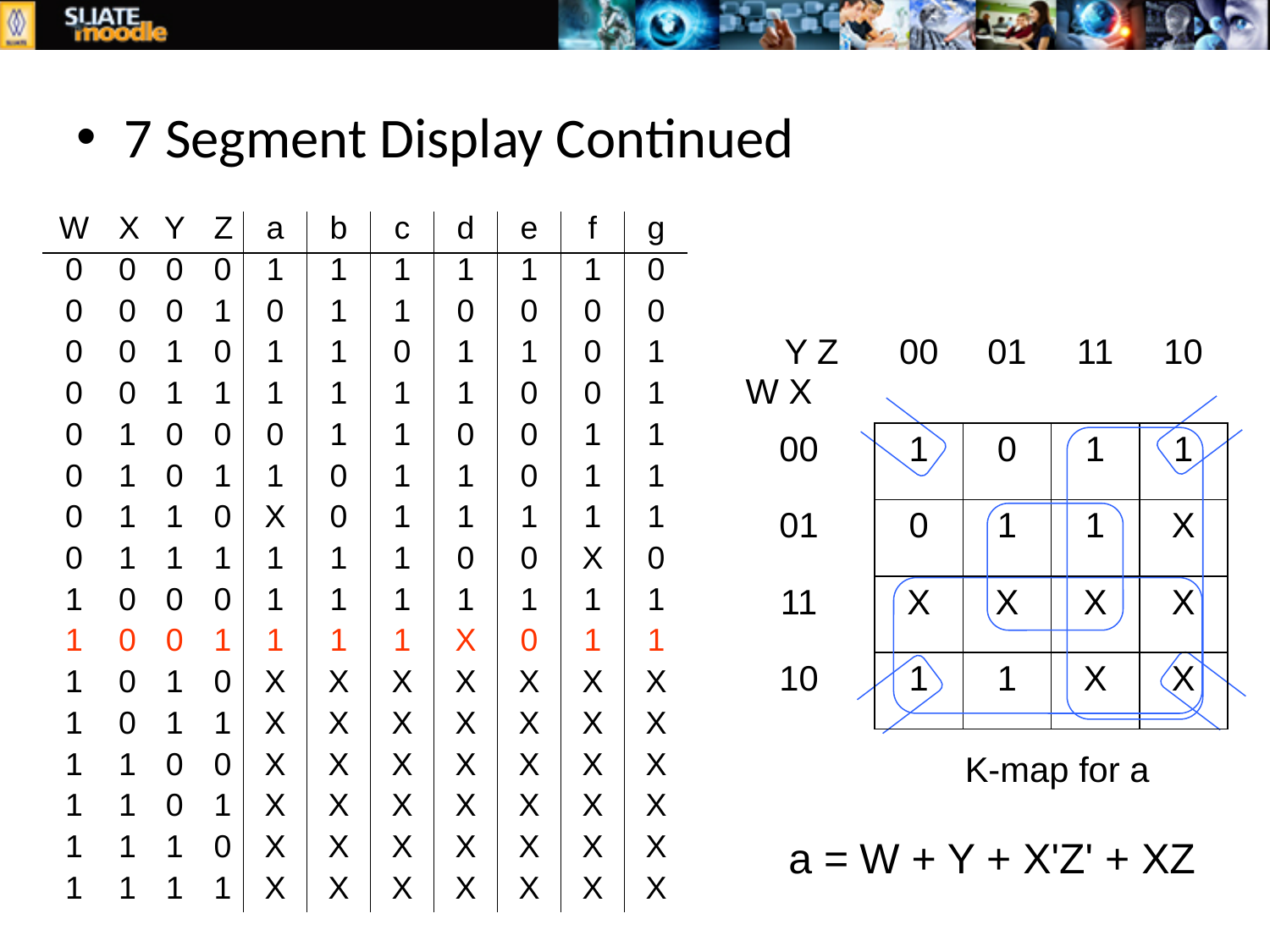

7 Segment Display Continued

| W | X | Y | Z | a | b | c | d | e | f | g |
| --- | --- | --- | --- | --- | --- | --- | --- | --- | --- | --- |
| 0 | 0 | 0 | 0 | 1 | 1 | 1 | 1 | 1 | 1 | 0 |
| 0 | 0 | 0 | 1 | 0 | 1 | 1 | 0 | 0 | 0 | 0 |
| 0 | 0 | 1 | 0 | 1 | 1 | 0 | 1 | 1 | 0 | 1 |
| 0 | 0 | 1 | 1 | 1 | 1 | 1 | 1 | 0 | 0 | 1 |
| 0 | 1 | 0 | 0 | 0 | 1 | 1 | 0 | 0 | 1 | 1 |
| 0 | 1 | 0 | 1 | 1 | 0 | 1 | 1 | 0 | 1 | 1 |
| 0 | 1 | 1 | 0 | X | 0 | 1 | 1 | 1 | 1 | 1 |
| 0 | 1 | 1 | 1 | 1 | 1 | 1 | 0 | 0 | X | 0 |
| 1 | 0 | 0 | 0 | 1 | 1 | 1 | 1 | 1 | 1 | 1 |
| 1 | 0 | 0 | 1 | 1 | 1 | 1 | X | 0 | 1 | 1 |
| 1 | 0 | 1 | 0 | X | X | X | X | X | X | X |
| 1 | 0 | 1 | 1 | X | X | X | X | X | X | X |
| 1 | 1 | 0 | 0 | X | X | X | X | X | X | X |
| 1 | 1 | 0 | 1 | X | X | X | X | X | X | X |
| 1 | 1 | 1 | 0 | X | X | X | X | X | X | X |
| 1 | 1 | 1 | 1 | X | X | X | X | X | X | X |
| Y Z W X | 00 | 01 | 11 | 10 |
| --- | --- | --- | --- | --- |
| 00 | 1 | 0 | 1 | 1 |
| 01 | 0 | 1 | 1 | X |
| 11 | X | X | X | X |
| 10 | 1 | 1 | X | X |

K-map for a
a =
    W + Y + X'Z' + XZ